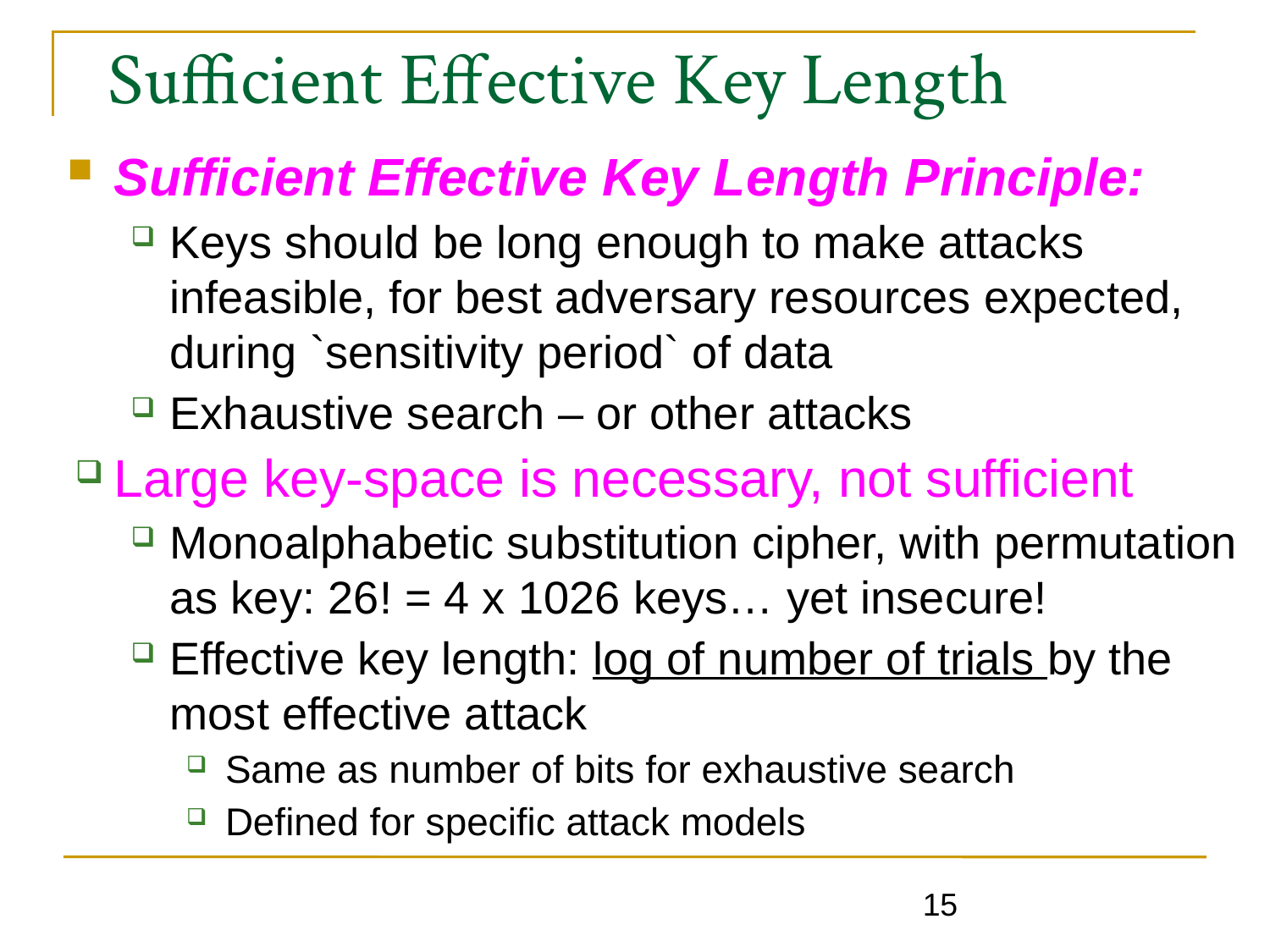

Sufficient Effective Key Length
Sufficient Effective Key Length Principle:
Keys should be long enough to make attacks infeasible, for best adversary resources expected, during `sensitivity period` of data
Exhaustive search – or other attacks
Large key-space is necessary, not sufficient
Monoalphabetic substitution cipher, with permutation as key: 26! = 4 x 1026 keys… yet insecure!
Effective key length: log of number of trials by the most effective attack
Same as number of bits for exhaustive search
Defined for specific attack models
15